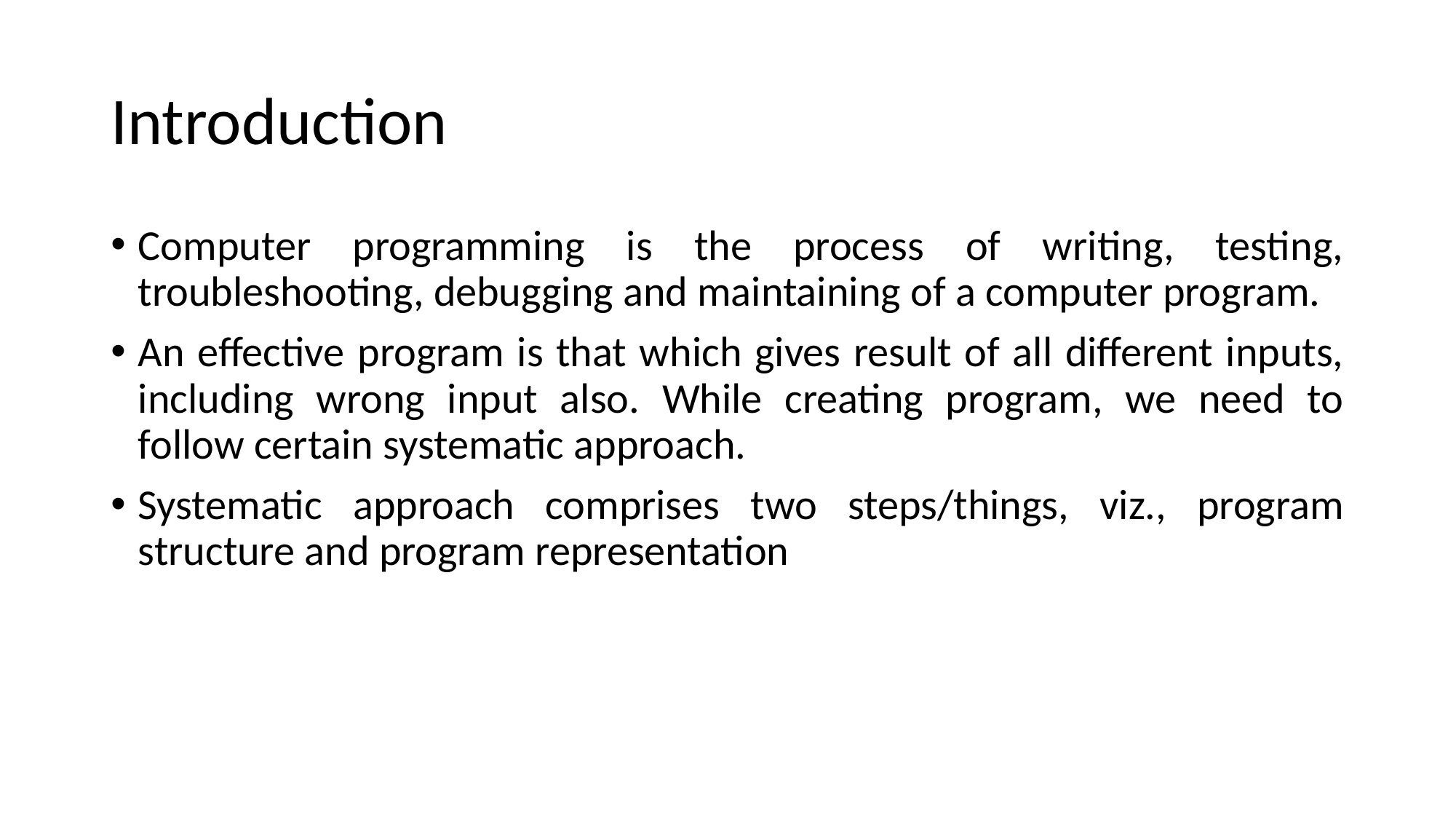

# Introduction
Computer programming is the process of writing, testing, troubleshooting, debugging and maintaining of a computer program.
An effective program is that which gives result of all different inputs, including wrong input also. While creating program, we need to follow certain systematic approach.
Systematic approach comprises two steps/things, viz., program structure and program representation